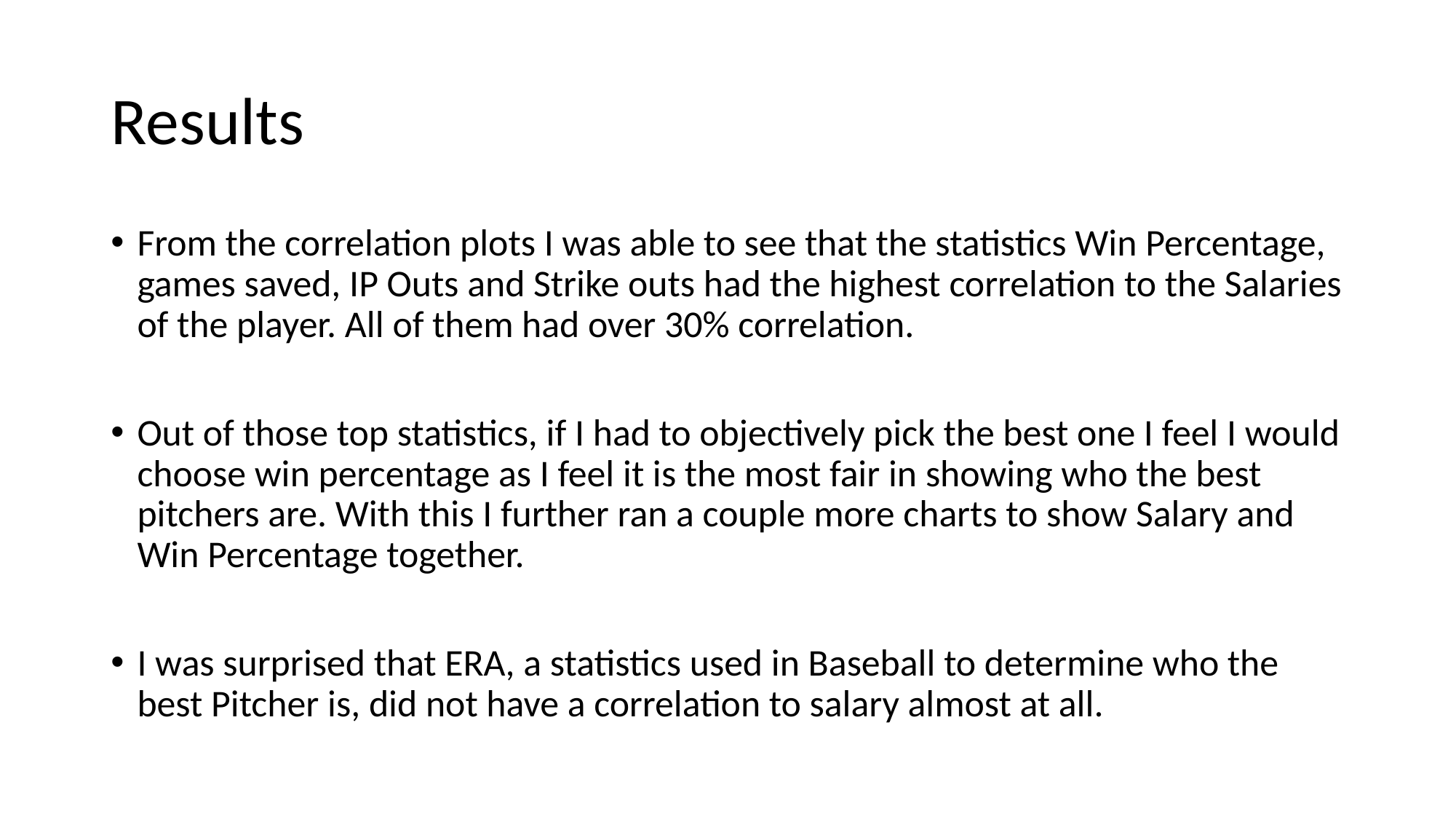

# Results
From the correlation plots I was able to see that the statistics Win Percentage, games saved, IP Outs and Strike outs had the highest correlation to the Salaries of the player. All of them had over 30% correlation.

Out of those top statistics, if I had to objectively pick the best one I feel I would choose win percentage as I feel it is the most fair in showing who the best pitchers are. With this I further ran a couple more charts to show Salary and Win Percentage together.

I was surprised that ERA, a statistics used in Baseball to determine who the best Pitcher is, did not have a correlation to salary almost at all.